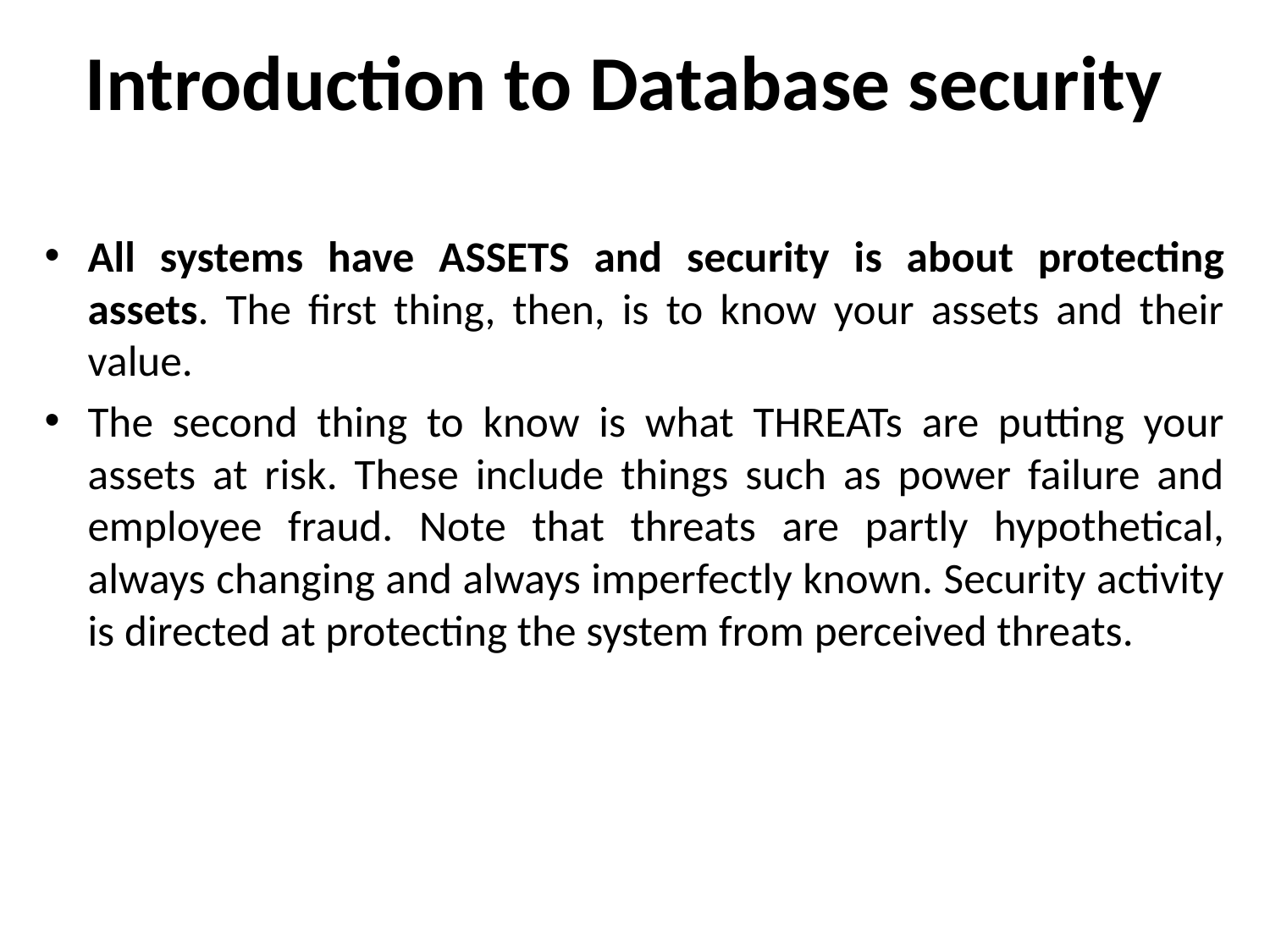

# Introduction to Database security
All systems have ASSETS and security is about protecting assets. The first thing, then, is to know your assets and their value.
The second thing to know is what THREATs are putting your assets at risk. These include things such as power failure and employee fraud. Note that threats are partly hypothetical, always changing and always imperfectly known. Security activity is directed at protecting the system from perceived threats.